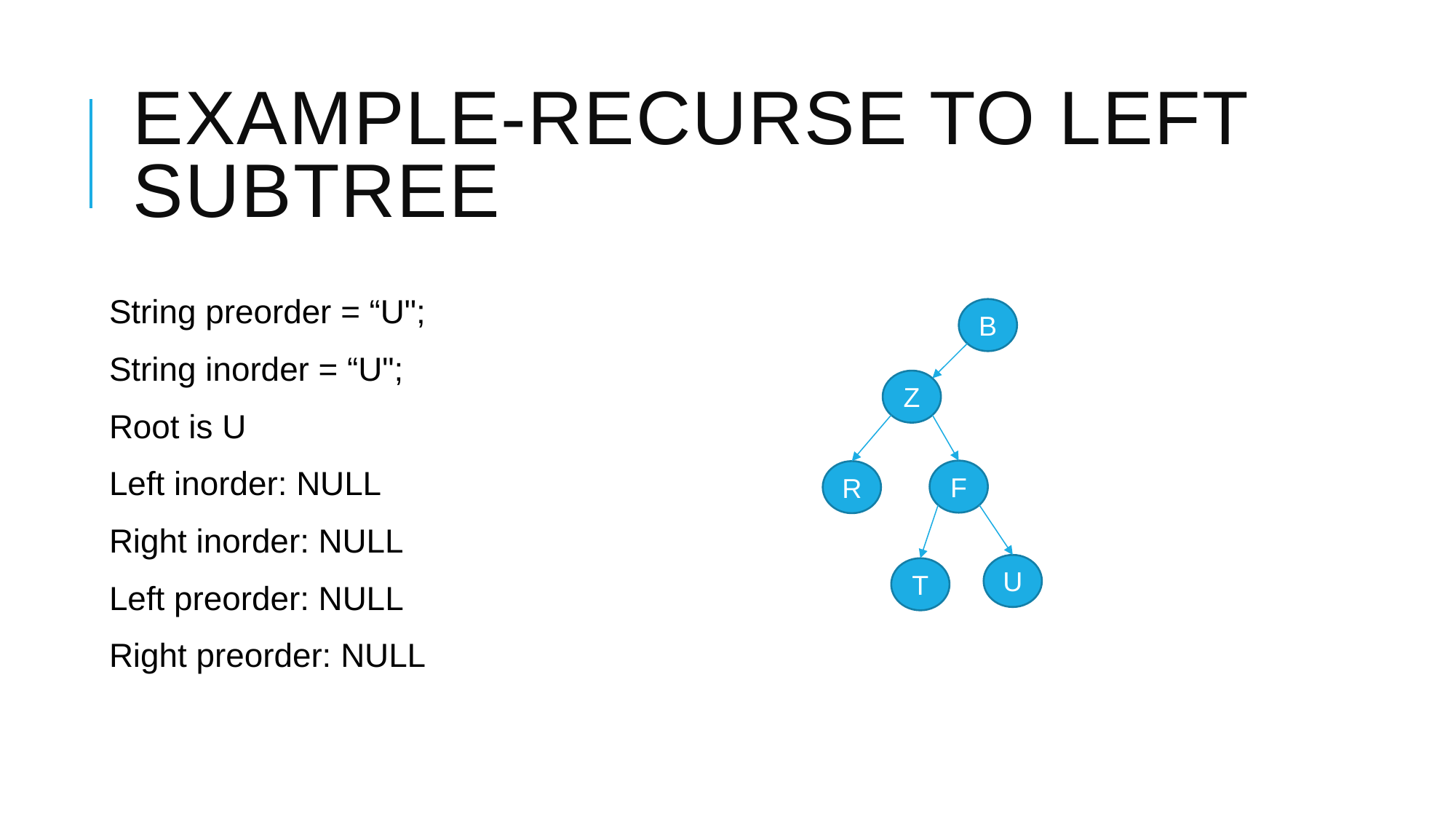

# Example-Recurse to Left Subtree
String preorder = “U";
String inorder = “U";
Root is U
Left inorder: NULL
Right inorder: NULL
Left preorder: NULL
Right preorder: NULL
B
Z
F
R
U
T